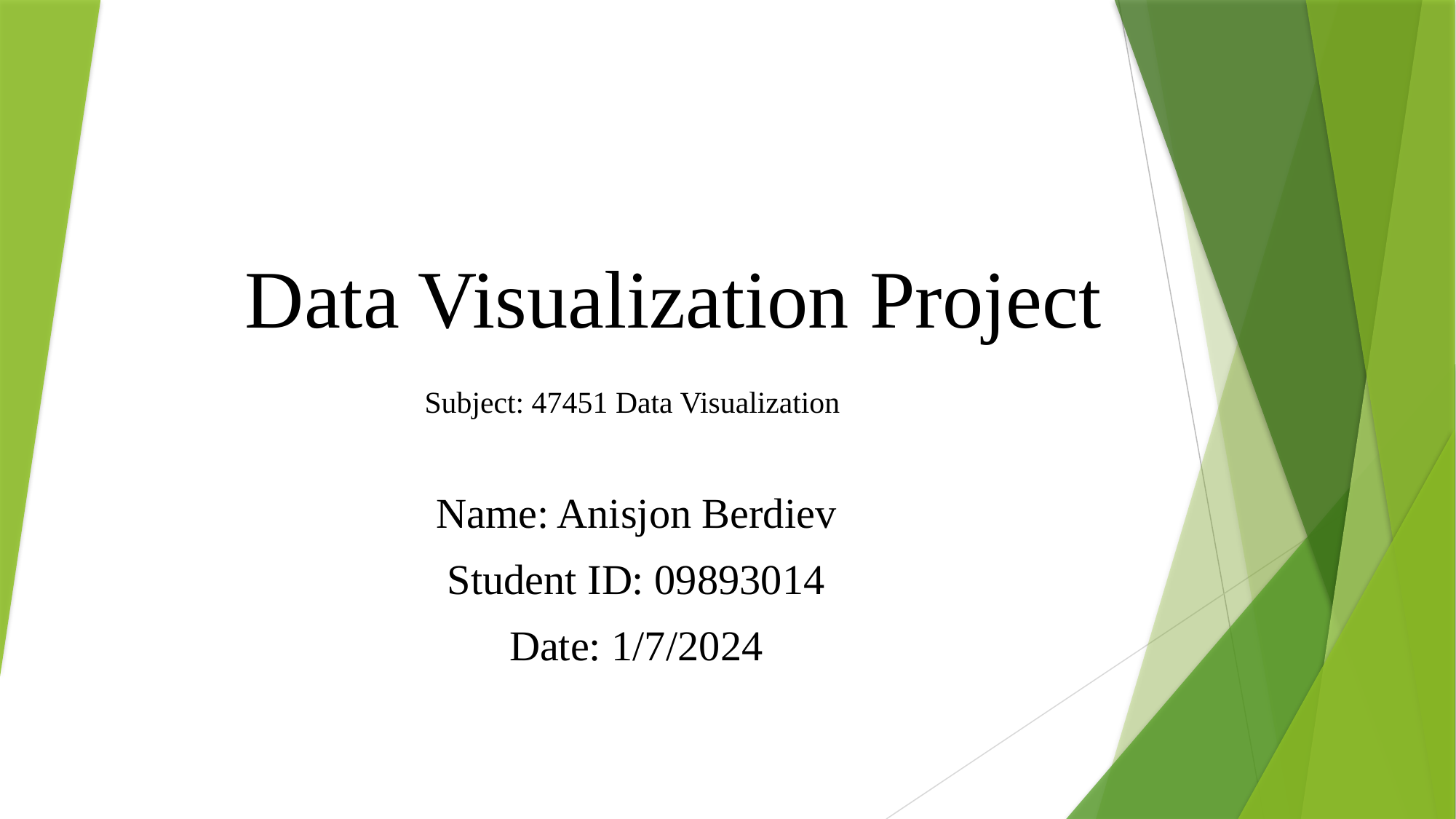

# Data Visualization Project
Subject: 47451 Data Visualization

Name: Anisjon Berdiev
Student ID: 09893014
Date: 1/7/2024